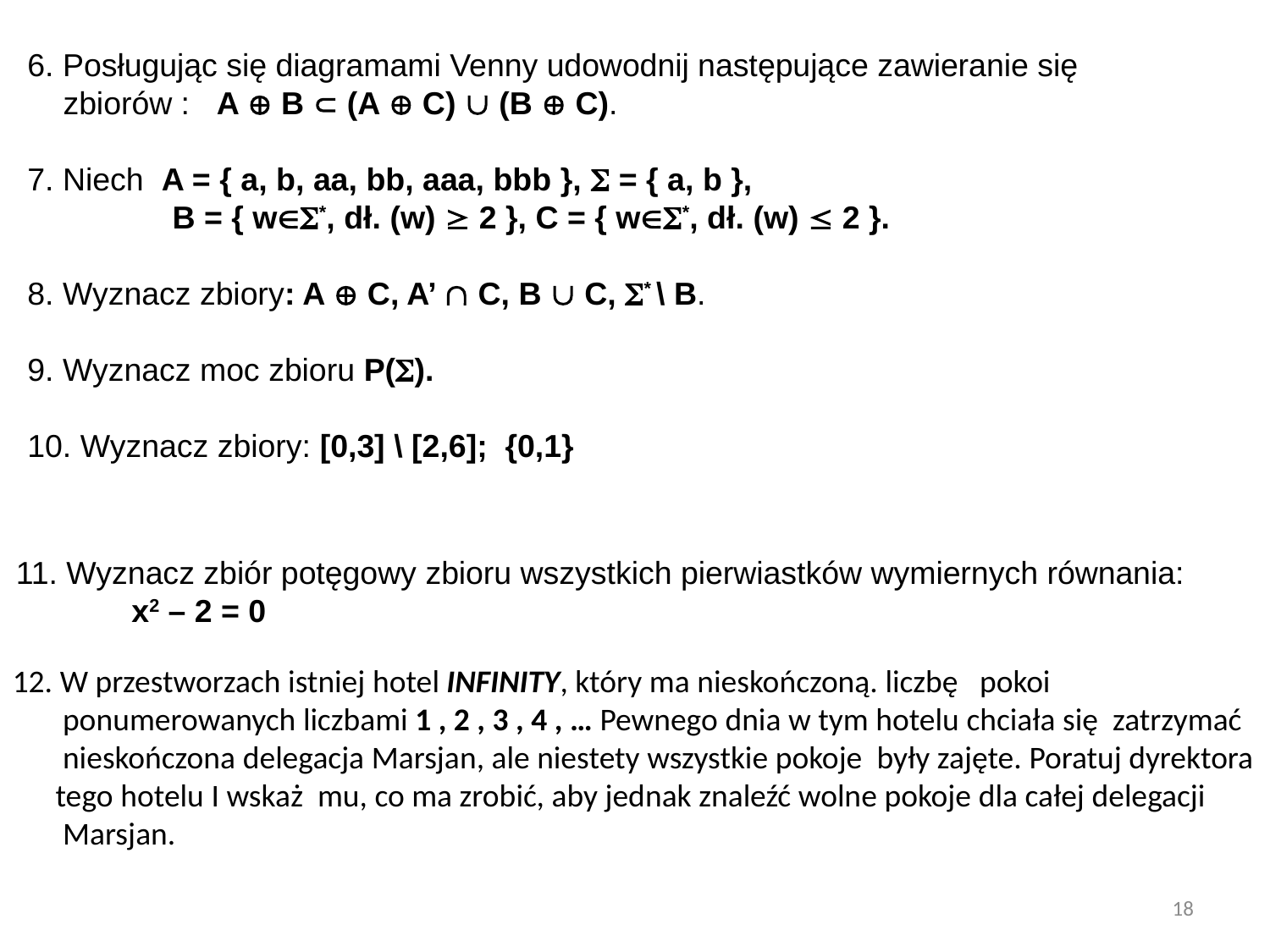

6. Posługując się diagramami Venny udowodnij następujące zawieranie się
    zbiorów :   A ⊕ B ⊂ (A ⊕ C) ∪ (B ⊕ C).

7. Niech  A = { a, b, aa, bb, aaa, bbb }, Σ = { a, b },
   	  B = { w∈Σ*, dł. (w) ≥ 2 }, C = { w∈Σ*, dł. (w) ≤ 2 }.

8. Wyznacz zbiory: A ⊕ C, A’ ∩ C, B ∪ C, Σ* \ B.

9. Wyznacz moc zbioru P(Σ).

10. Wyznacz zbiory: [0,3] \ [2,6];  {0,1}
11. Wyznacz zbiór potęgowy zbioru wszystkich pierwiastków wymiernych równania:
             x2 – 2 = 0

12. W przestworzach istniej hotel INFINITY, który ma nieskończoną. liczbę   pokoi
       ponumerowanych liczbami 1 , 2 , 3 , 4 , … Pewnego dnia w tym hotelu chciała się  zatrzymać
       nieskończona delegacja Marsjan, ale niestety wszystkie pokoje  były zajęte. Poratuj dyrektora
      tego hotelu I wskaż  mu, co ma zrobić, aby jednak znaleźć wolne pokoje dla całej delegacji
       Marsjan.
18